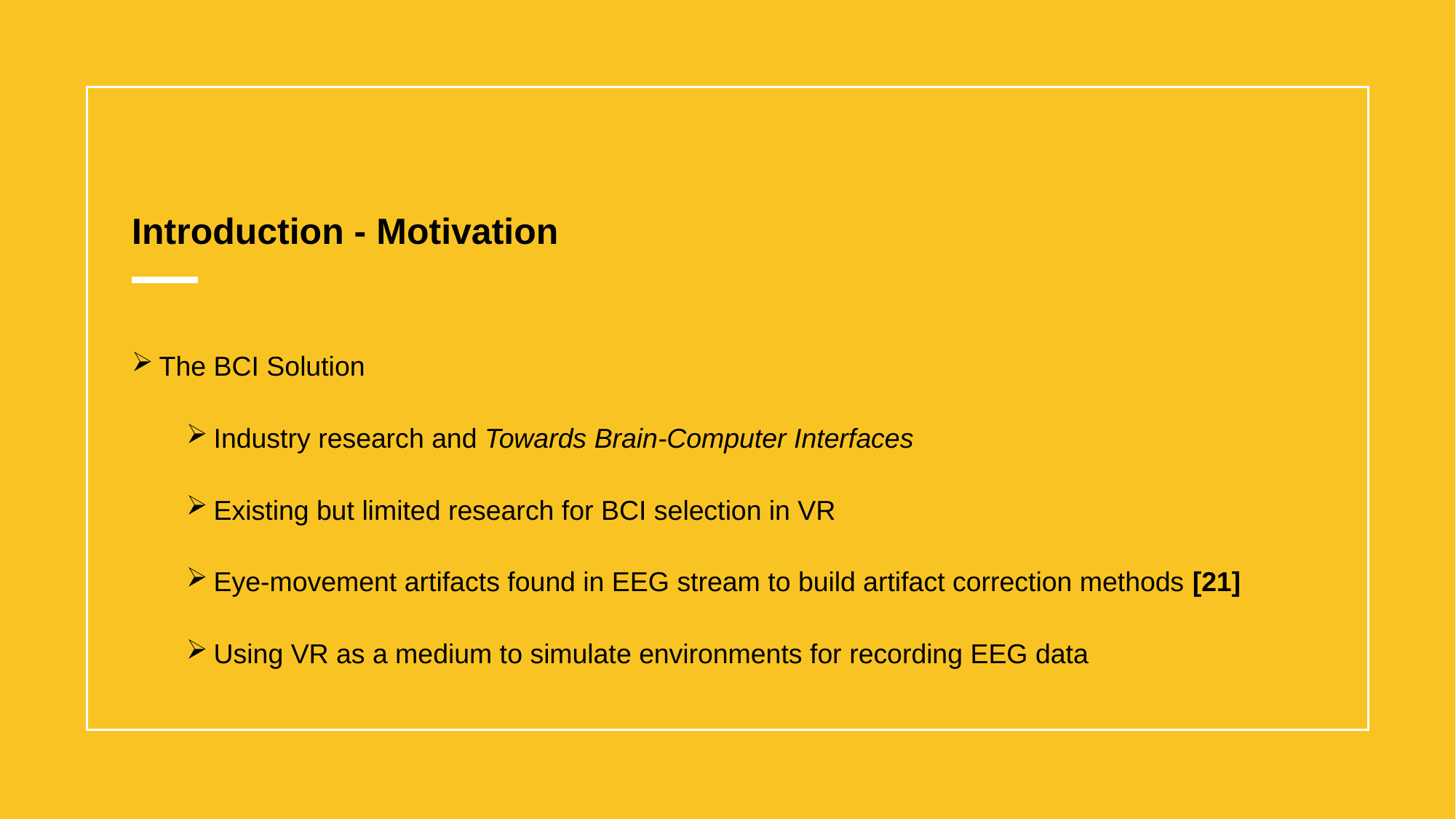

# Introduction - Motivation
The BCI Solution
Industry research and Towards Brain-Computer Interfaces
Existing but limited research for BCI selection in VR
Eye-movement artifacts found in EEG stream to build artifact correction methods [21]
Using VR as a medium to simulate environments for recording EEG data